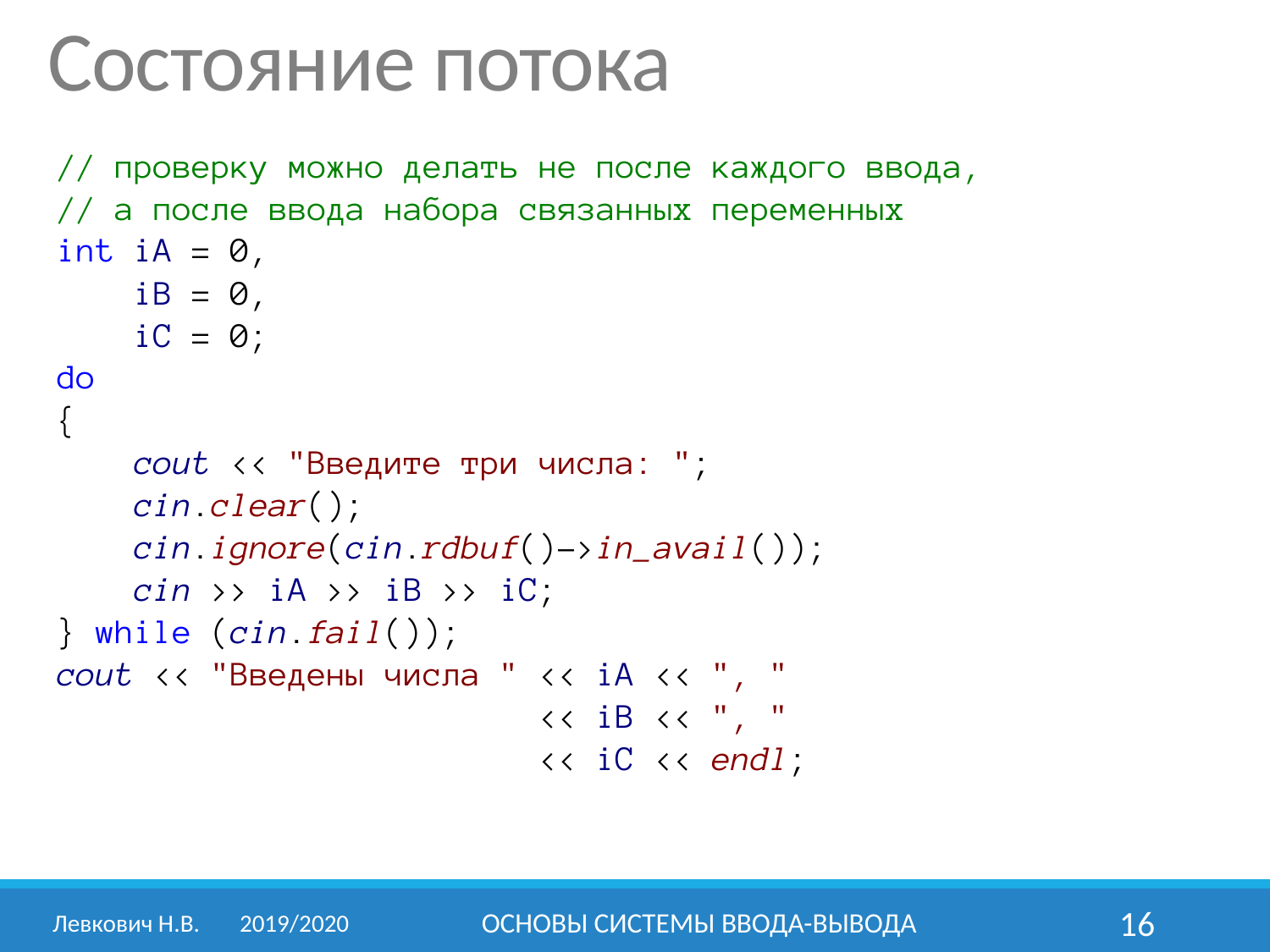

Состояние потока

// проверку можно делать не после каждого ввода,
// а после ввода набора связанных переменных
int iA = 0,
    iB = 0,
    iC = 0;
do
{
    cout << "Введите три числа: ";
    cin.clear();
    cin.ignore(cin.rdbuf()->in_avail());
    cin >> iA >> iB >> iC;
} while (cin.fail());
cout << "Введены числа " << iA << ", "
                         << iB << ", "
                         << iC << endl;

Левкович Н.В.	2019/2020
ОСНОВЫ СИСТЕМЫ ВВОДА-ВЫВОДА
16